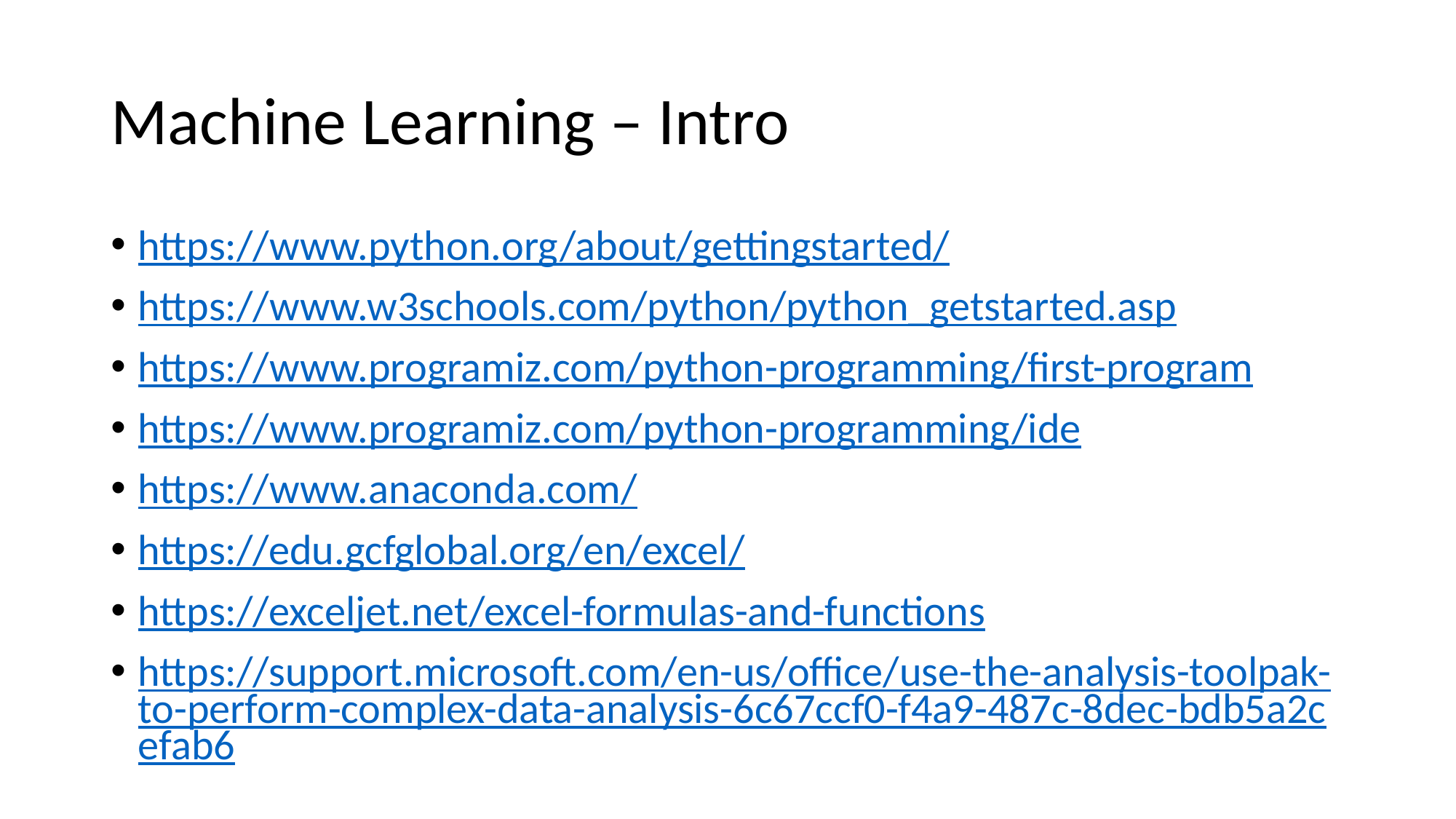

# Machine Learning – Intro
https://www.python.org/about/gettingstarted/
https://www.w3schools.com/python/python_getstarted.asp
https://www.programiz.com/python-programming/first-program
https://www.programiz.com/python-programming/ide
https://www.anaconda.com/
https://edu.gcfglobal.org/en/excel/
https://exceljet.net/excel-formulas-and-functions
https://support.microsoft.com/en-us/office/use-the-analysis-toolpak-to-perform-complex-data-analysis-6c67ccf0-f4a9-487c-8dec-bdb5a2cefab6